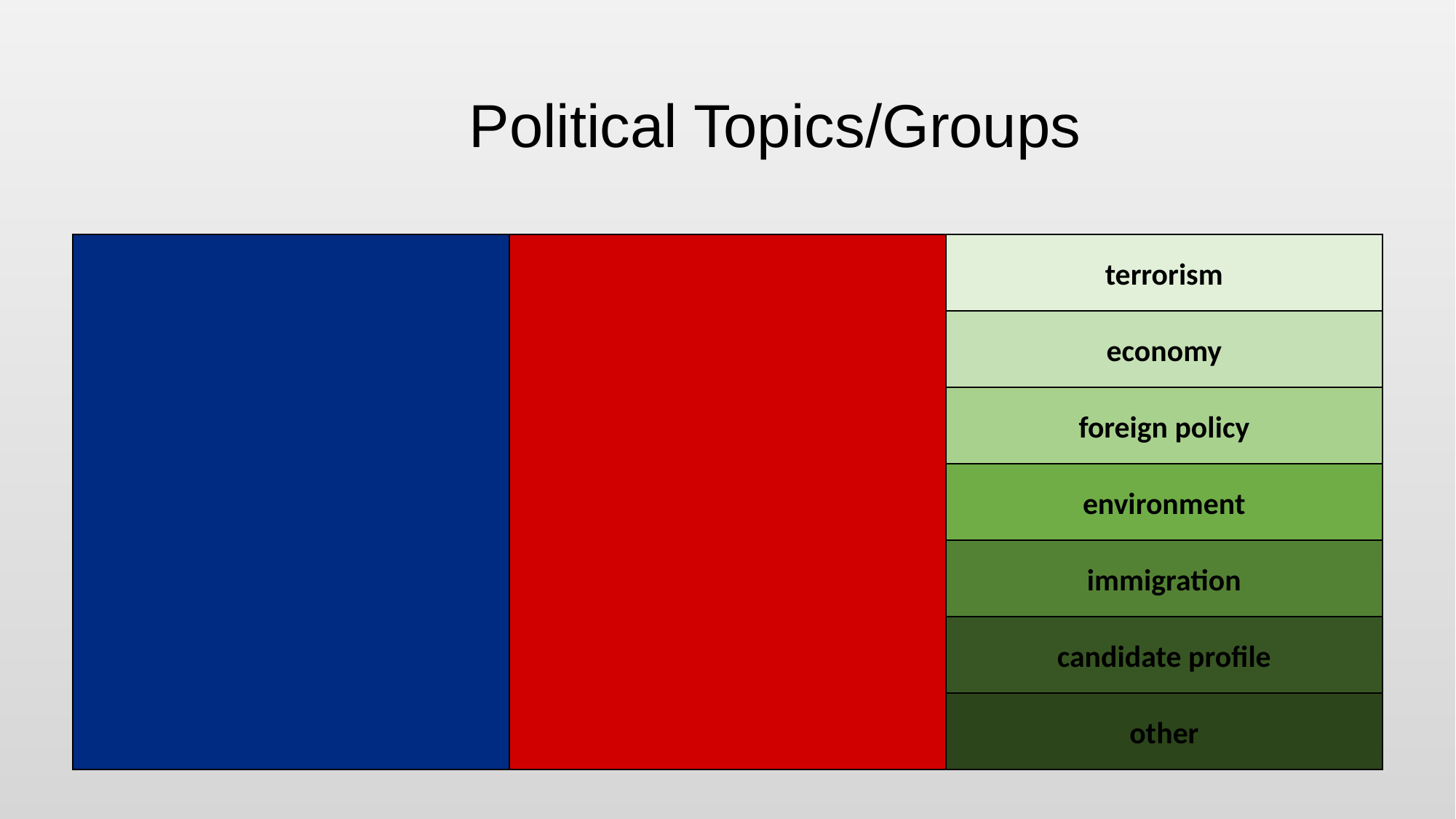

Political Topics/Groups

terrorism
economy
foreign policy
environment
immigration
candidate profile
other